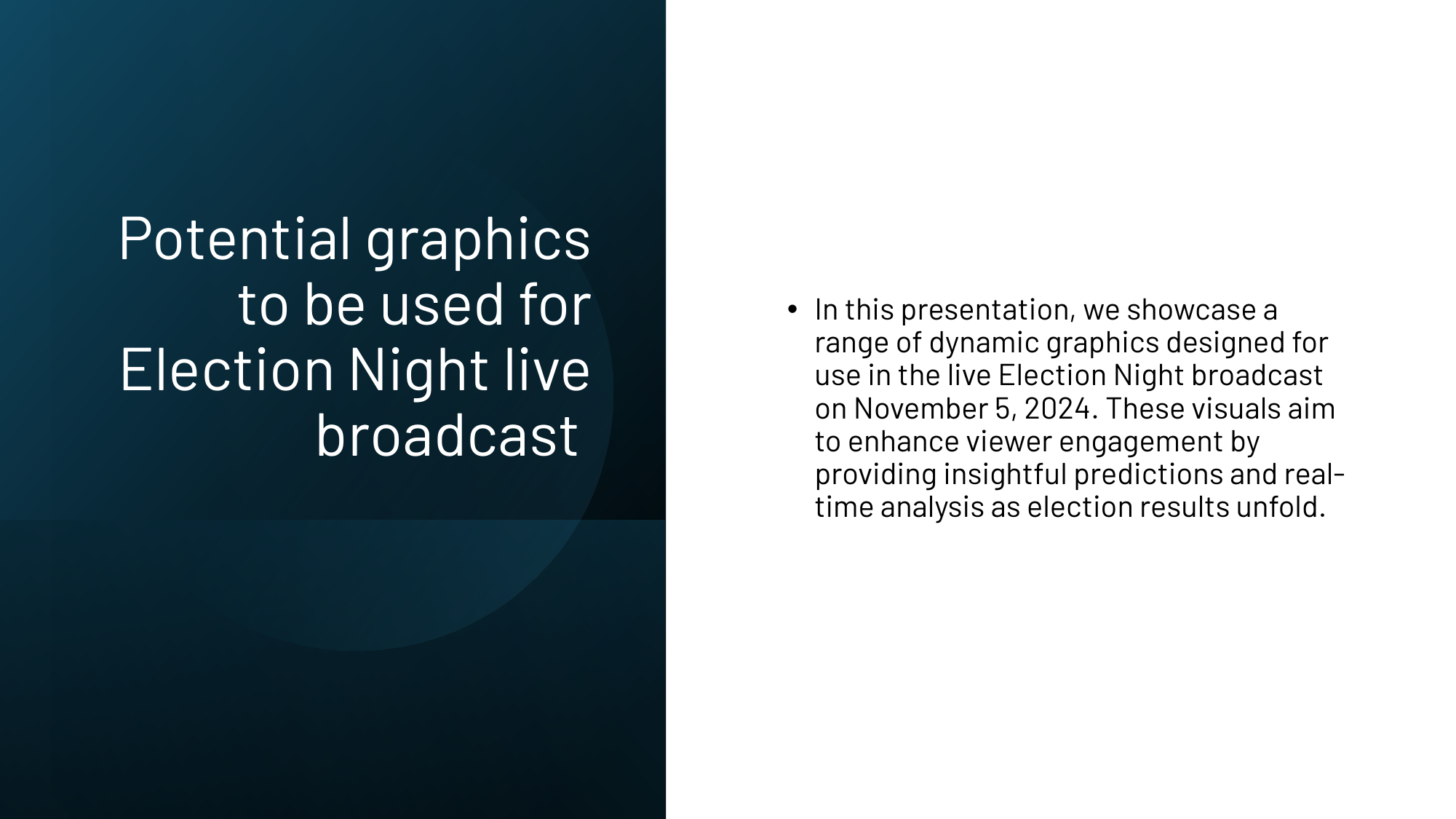

# Potential graphics to be used for Election Night live broadcast

In this presentation, we showcase a range of dynamic graphics designed for use in the live Election Night broadcast on November 5, 2024. These visuals aim to enhance viewer engagement by providing insightful predictions and real-time analysis as election results unfold.